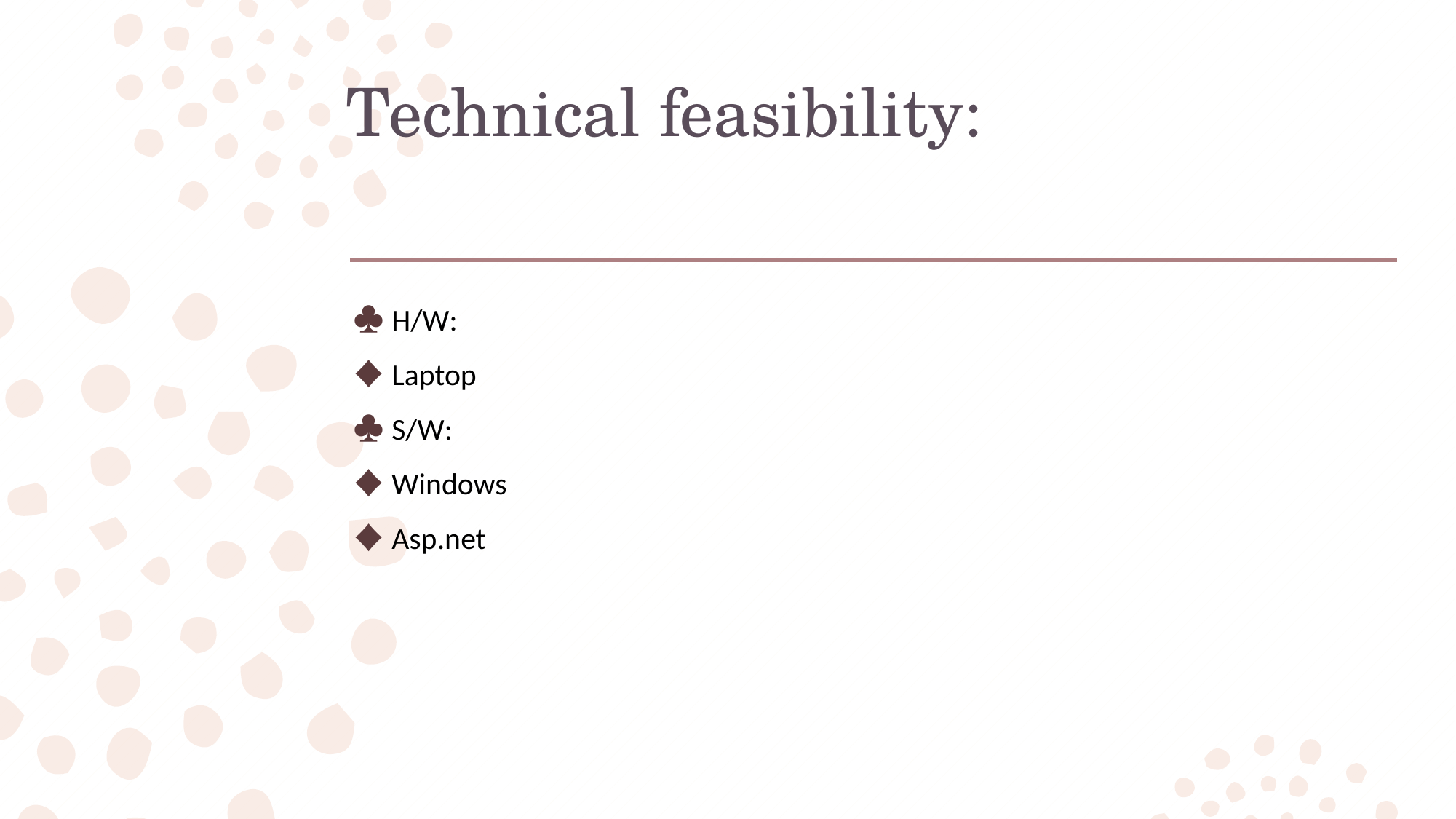

# Technical feasibility:
H/W:
Laptop
S/W:
Windows
Asp.net